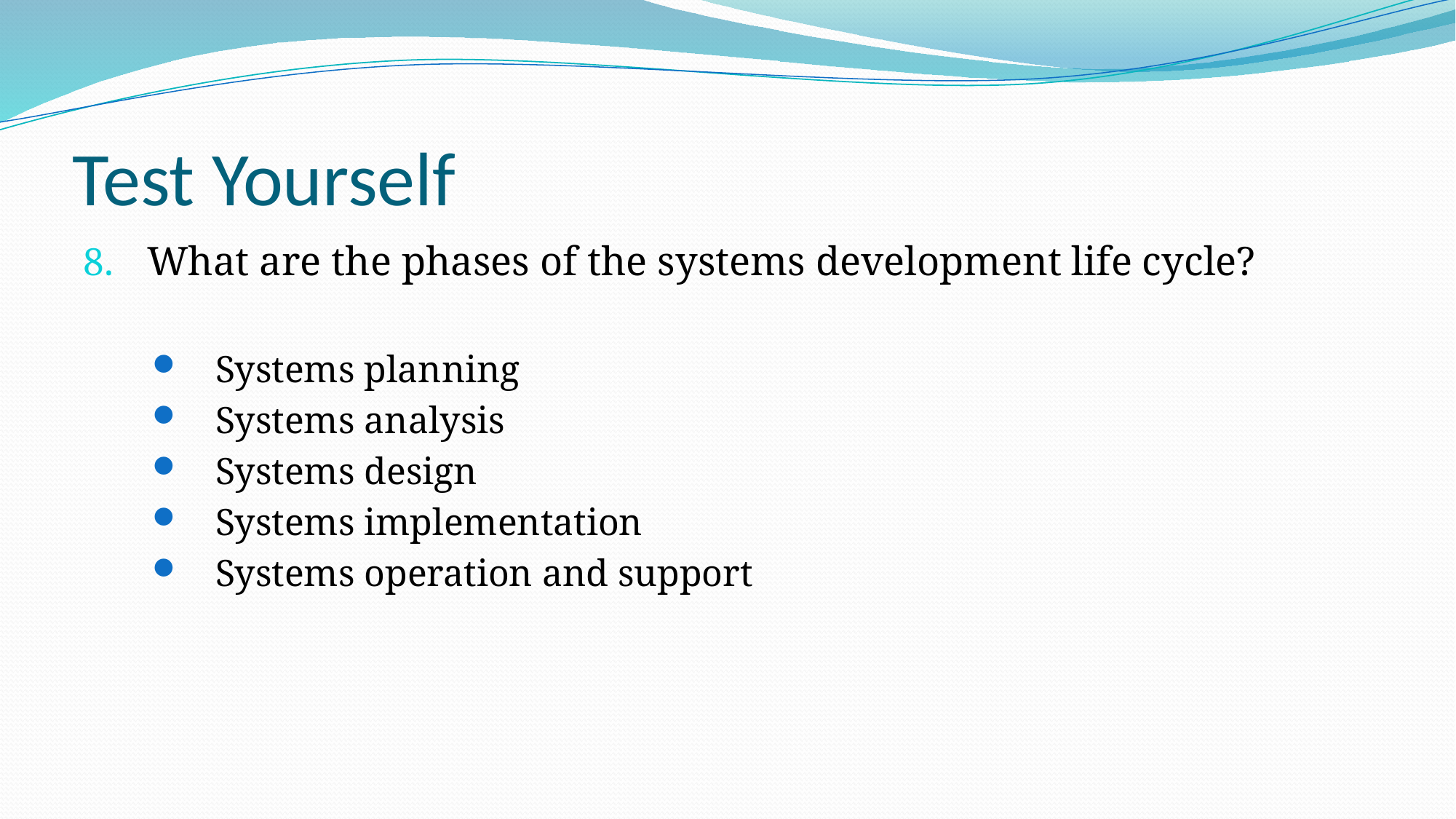

# Test Yourself
What are the phases of the systems development life cycle?

Systems planning
Systems analysis
Systems design
Systems implementation
Systems operation and support